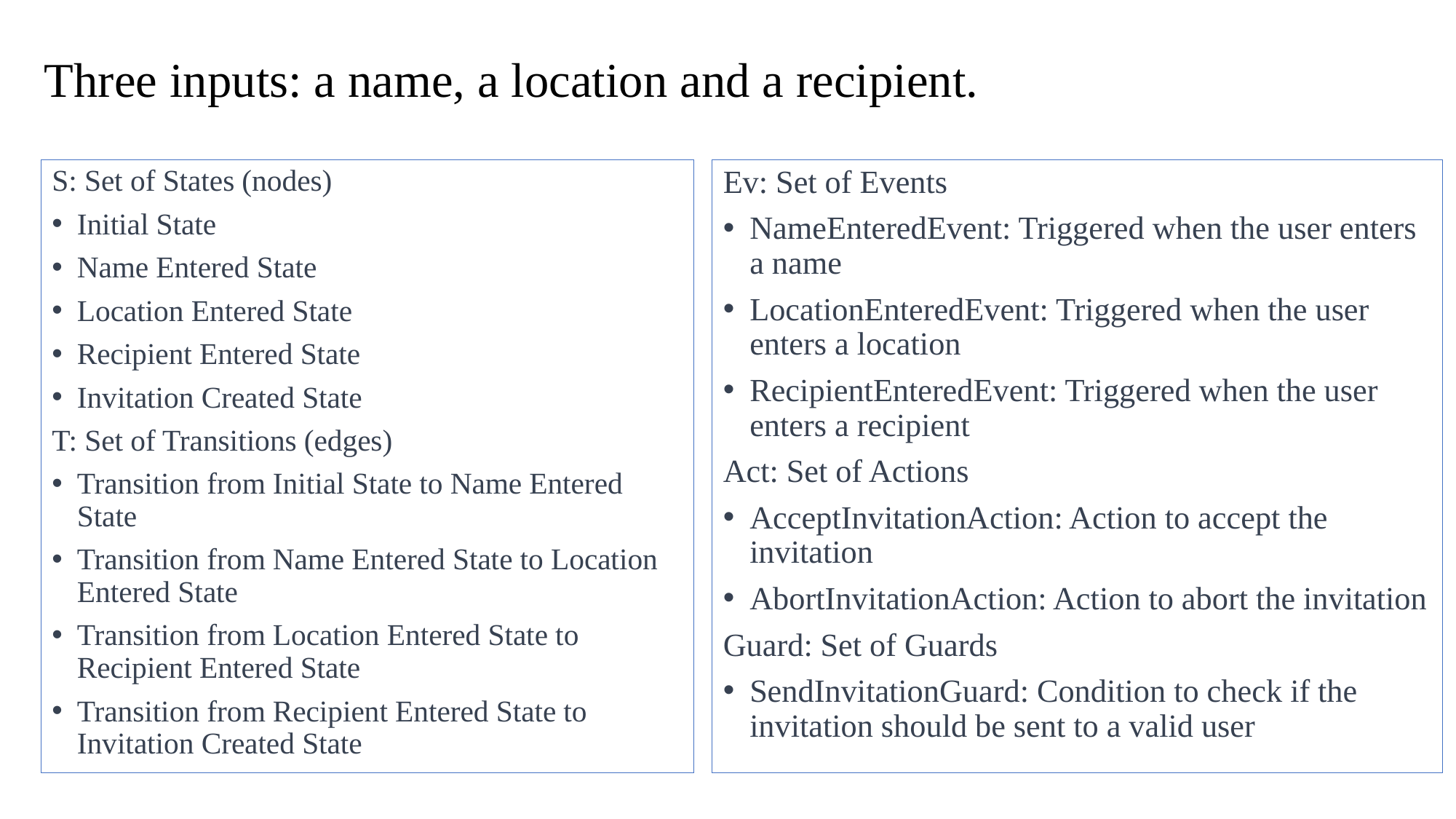

# Three inputs: a name, a location and a recipient.
S: Set of States (nodes)
Initial State
Name Entered State
Location Entered State
Recipient Entered State
Invitation Created State
T: Set of Transitions (edges)
Transition from Initial State to Name Entered State
Transition from Name Entered State to Location Entered State
Transition from Location Entered State to Recipient Entered State
Transition from Recipient Entered State to Invitation Created State
Ev: Set of Events
NameEnteredEvent: Triggered when the user enters a name
LocationEnteredEvent: Triggered when the user enters a location
RecipientEnteredEvent: Triggered when the user enters a recipient
Act: Set of Actions
AcceptInvitationAction: Action to accept the invitation
AbortInvitationAction: Action to abort the invitation
Guard: Set of Guards
SendInvitationGuard: Condition to check if the invitation should be sent to a valid user